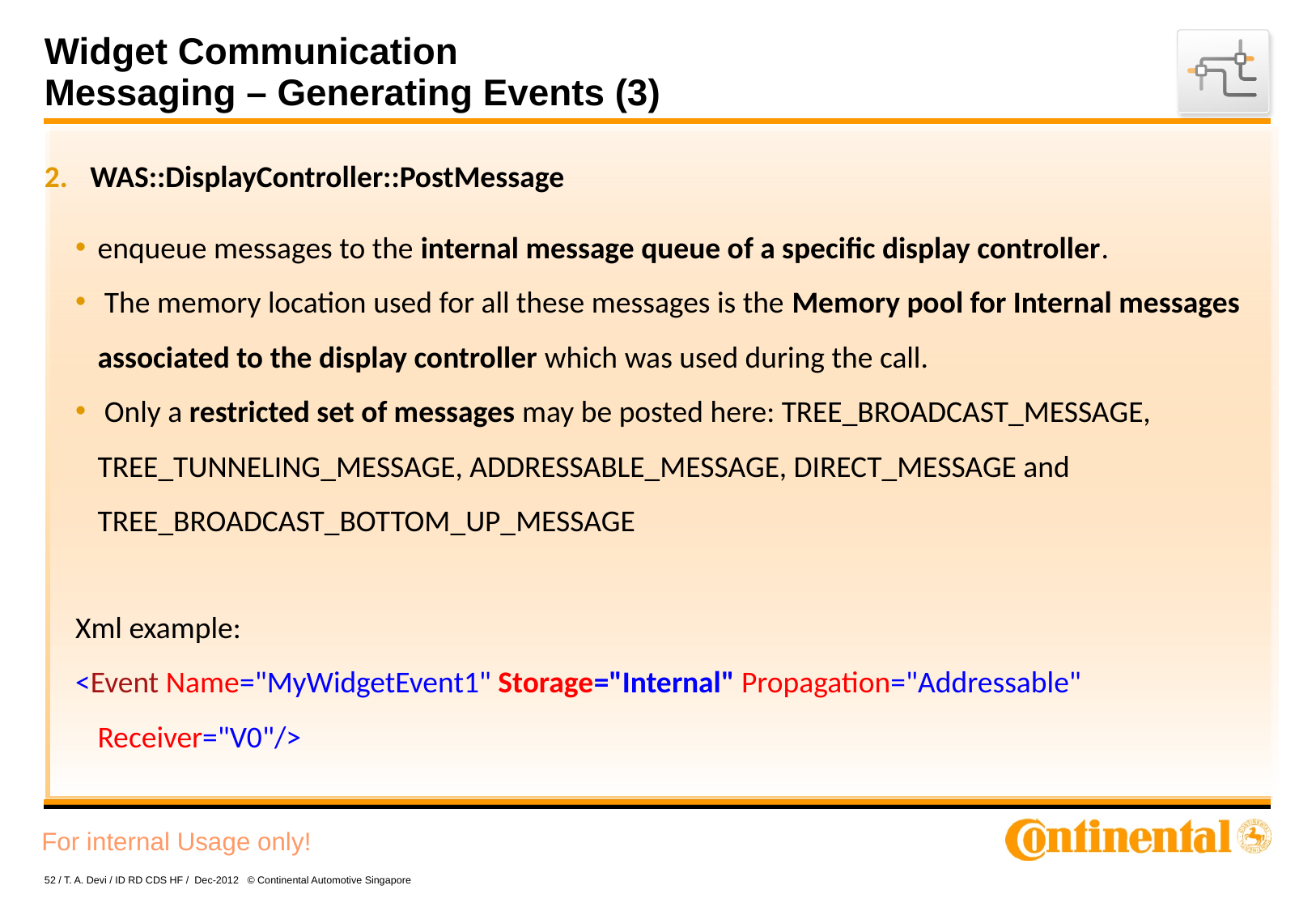

# Widget Communication Messaging – Generating Events (3)
WAS::DisplayController::PostMessage
enqueue messages to the internal message queue of a specific display controller.
 The memory location used for all these messages is the Memory pool for Internal messages associated to the display controller which was used during the call.
 Only a restricted set of messages may be posted here: TREE_BROADCAST_MESSAGE, TREE_TUNNELING_MESSAGE, ADDRESSABLE_MESSAGE, DIRECT_MESSAGE and TREE_BROADCAST_BOTTOM_UP_MESSAGE

Xml example:
<Event Name="MyWidgetEvent1" Storage="Internal" Propagation="Addressable" Receiver="V0"/>

52 / T. A. Devi / ID RD CDS HF /  Dec-2012   © Continental Automotive Singapore